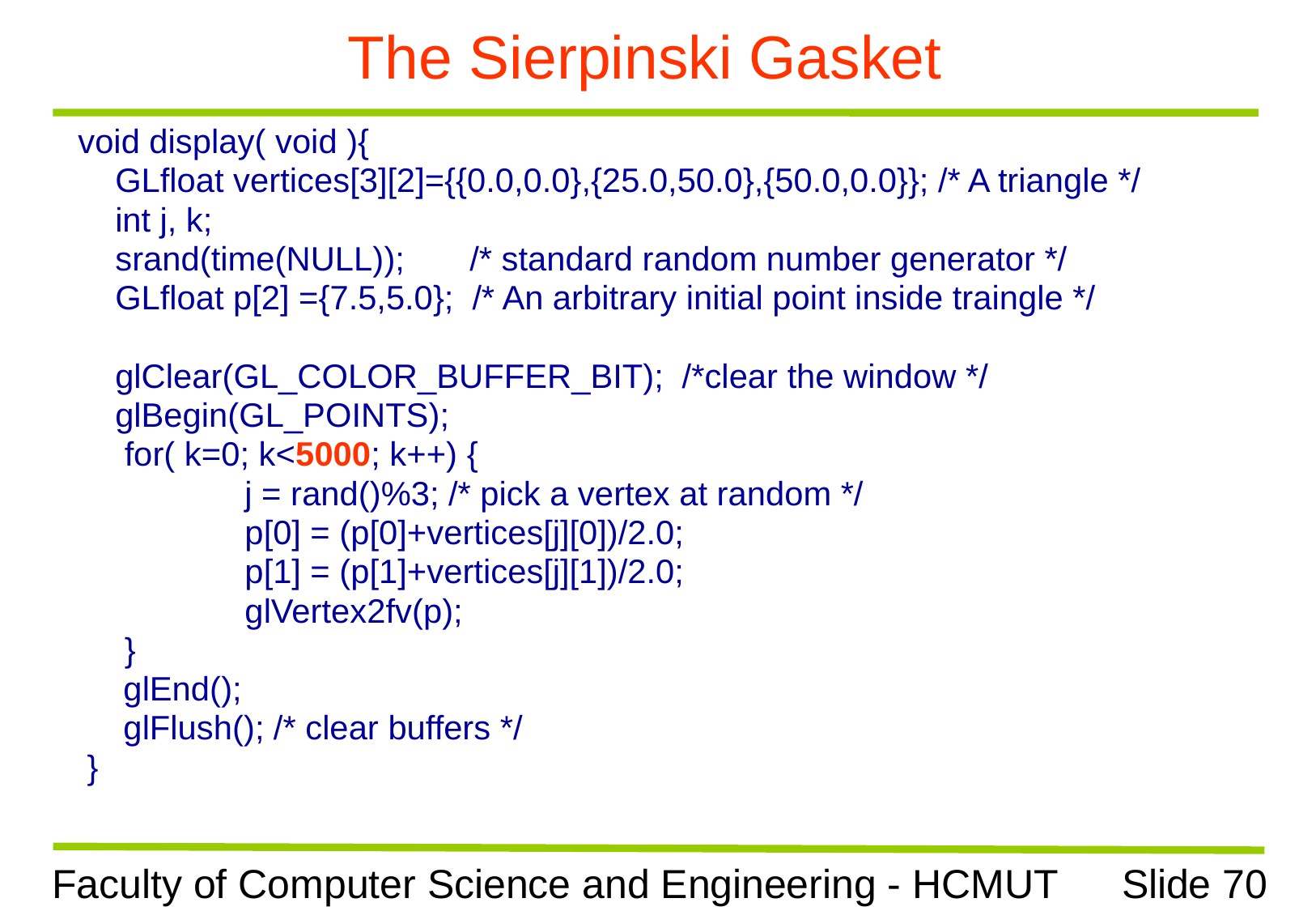

# The Sierpinski Gasket
void display( void ){
    GLfloat vertices[3][2]={{0.0,0.0},{25.0,50.0},{50.0,0.0}}; /* A triangle */
    int j, k;
    srand(time(NULL));       /* standard random number generator */
    GLfloat p[2] ={7.5,5.0};  /* An arbitrary initial point inside traingle */

    glClear(GL_COLOR_BUFFER_BIT);  /*clear the window */
    glBegin(GL_POINTS);
     for( k=0; k<5000; k++) {
         	j = rand()%3; /* pick a vertex at random */
	 	p[0] = (p[0]+vertices[j][0])/2.0;
		p[1] = (p[1]+vertices[j][1])/2.0;
	 	glVertex2fv(p);
     }
	glEnd();
	glFlush(); /* clear buffers */
 }